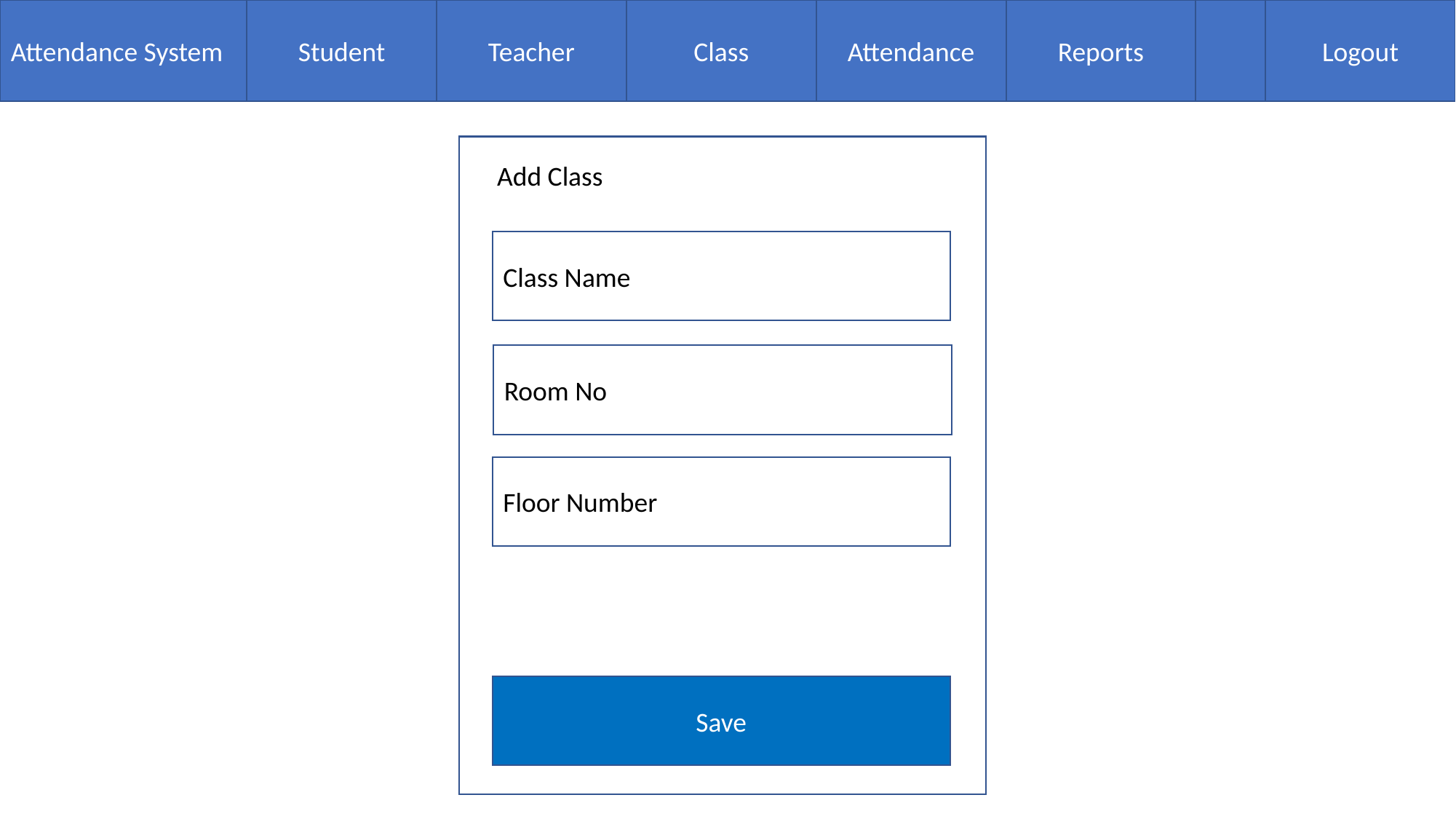

Attendance System
Student
Teacher
Class
Attendance
Reports
Logout

Add Class
Class Name
Room No
Floor Number
Save